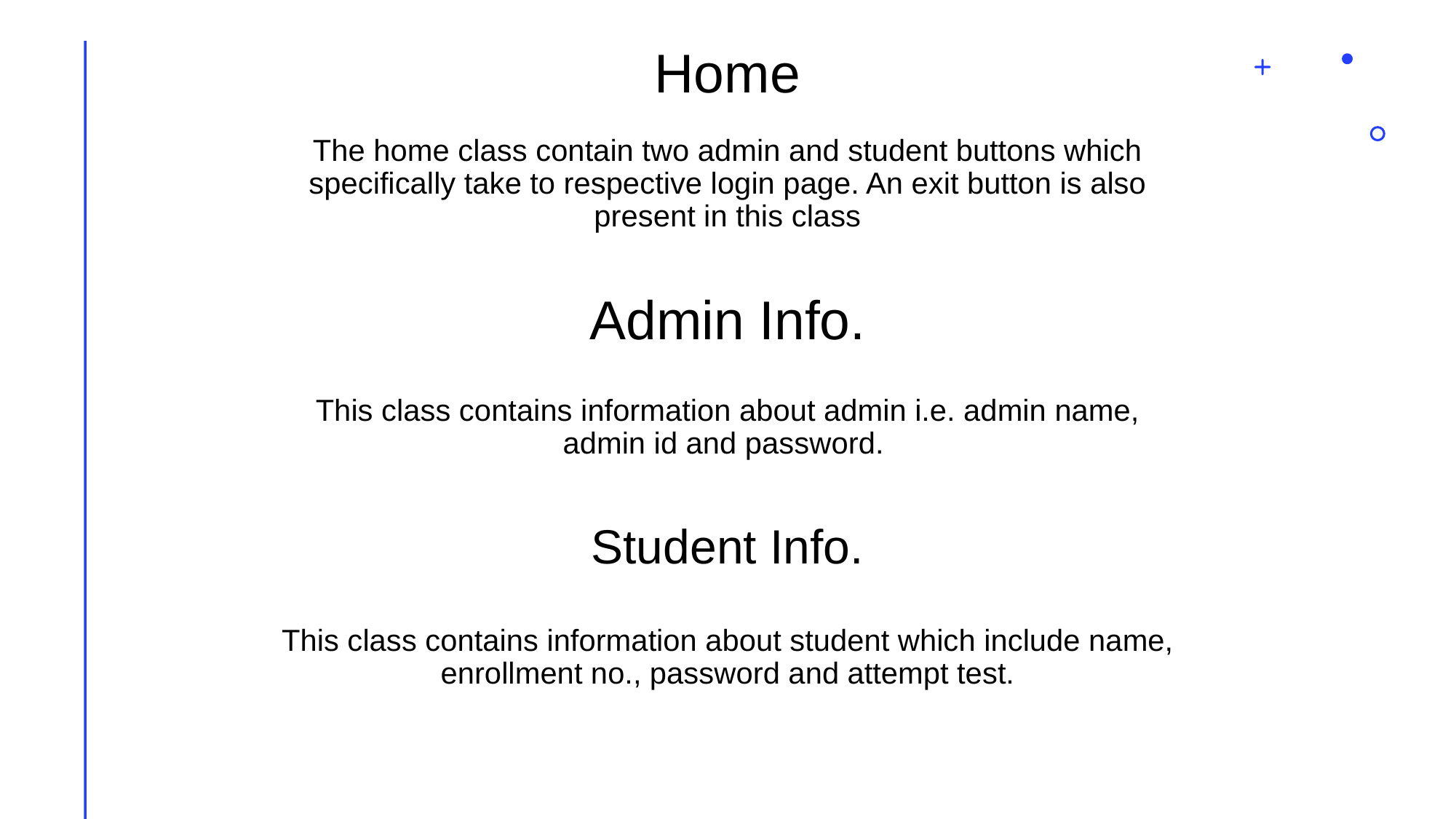

# Home
The home class contain two admin and student buttons which specifically take to respective login page. An exit button is also present in this class
Admin Info.
This class contains information about admin i.e. admin name, admin id and password.
Student Info.
This class contains information about student which include name, enrollment no., password and attempt test.